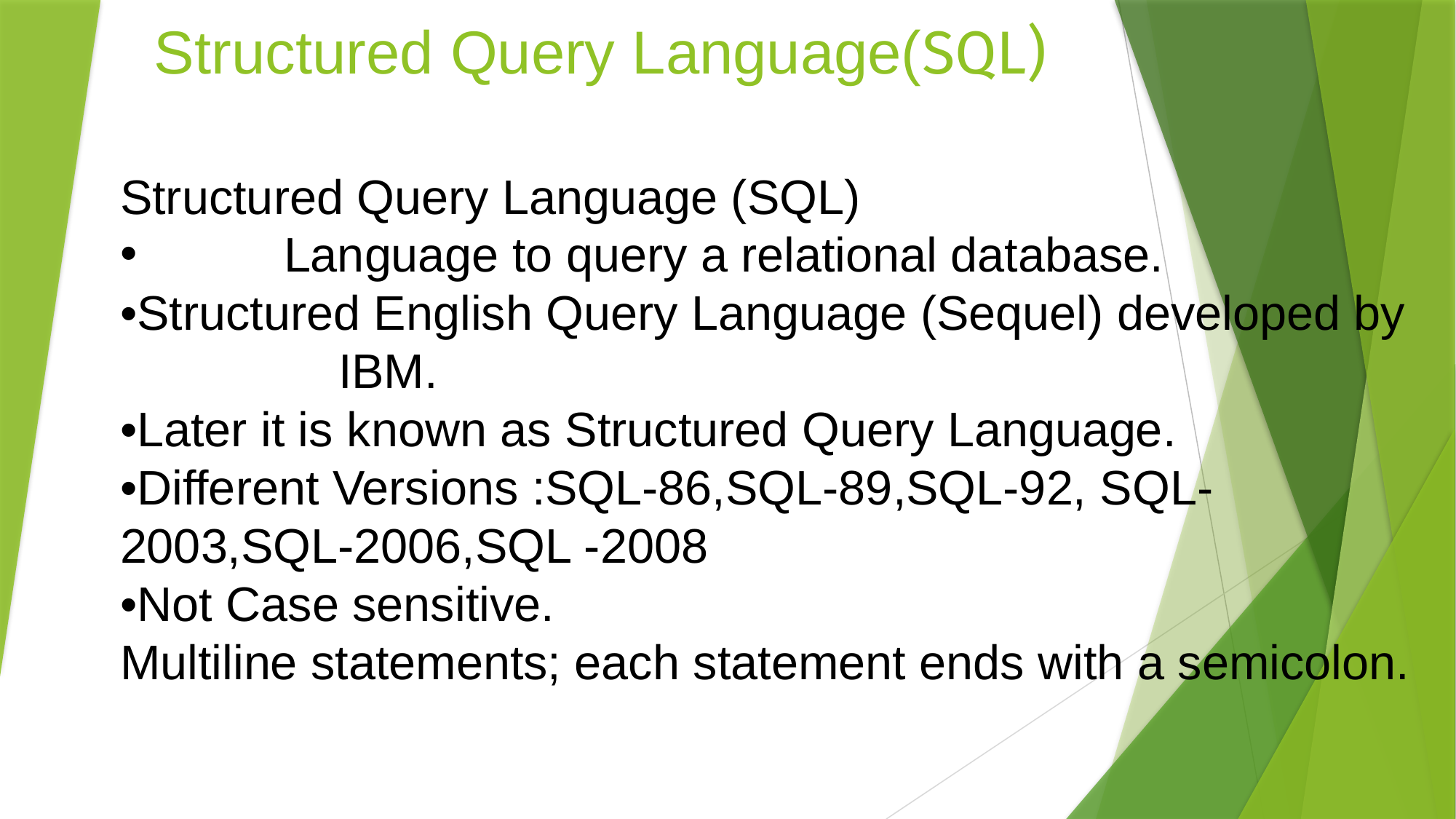

# Structured Query Language(SQL)
Structured Query Language (SQL)
	Language to query a relational database.
•Structured English Query Language (Sequel) developed by 			IBM.
•Later it is known as Structured Query Language.
•Different Versions :SQL-86,SQL-89,SQL-92, SQL-2003,SQL-2006,SQL -2008
•Not Case sensitive.
Multiline statements; each statement ends with a semicolon.